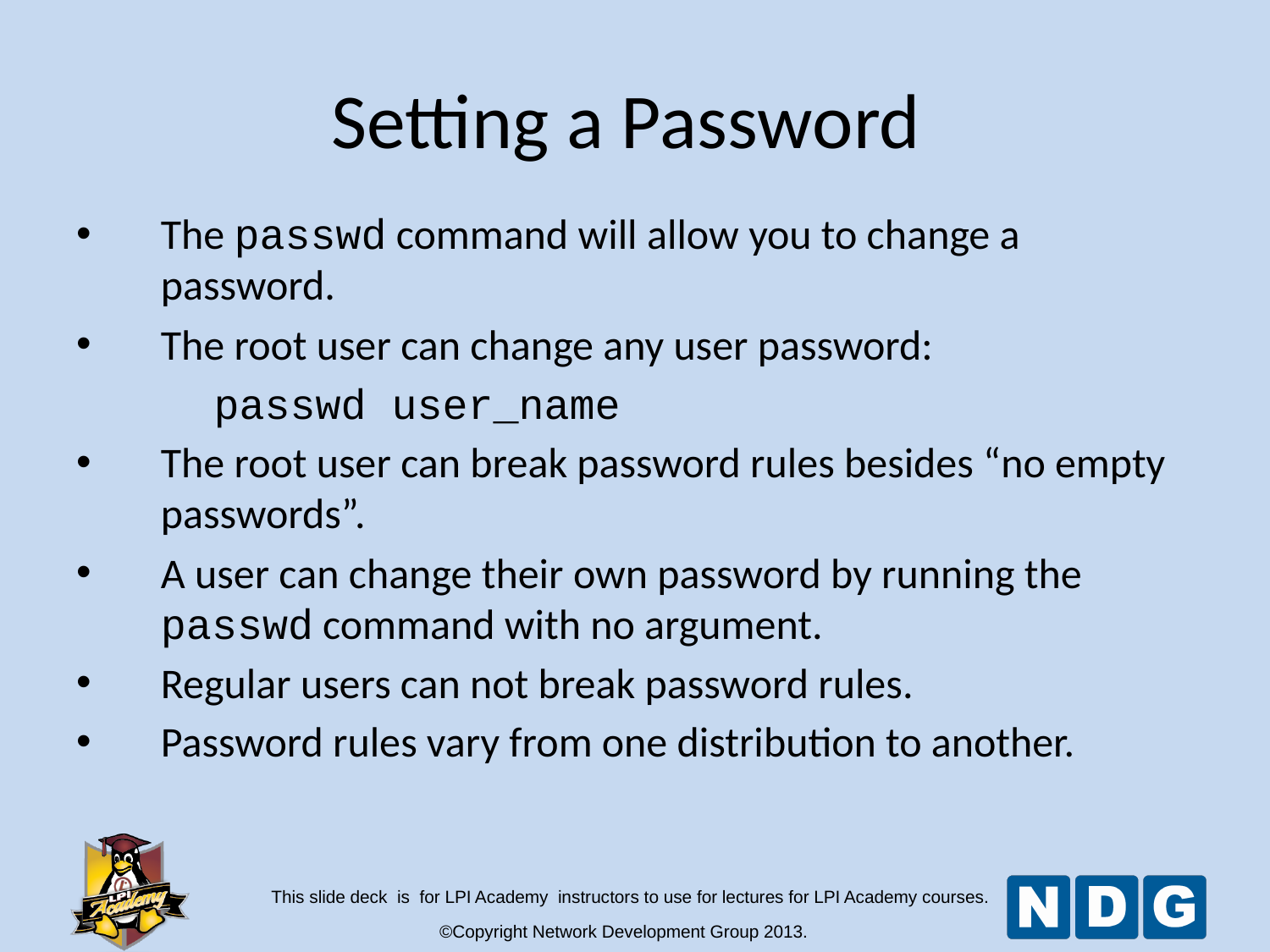

Setting a Password
The passwd command will allow you to change a password.
The root user can change any user password:
	passwd user_name
The root user can break password rules besides “no empty passwords”.
A user can change their own password by running the passwd command with no argument.
Regular users can not break password rules.
Password rules vary from one distribution to another.